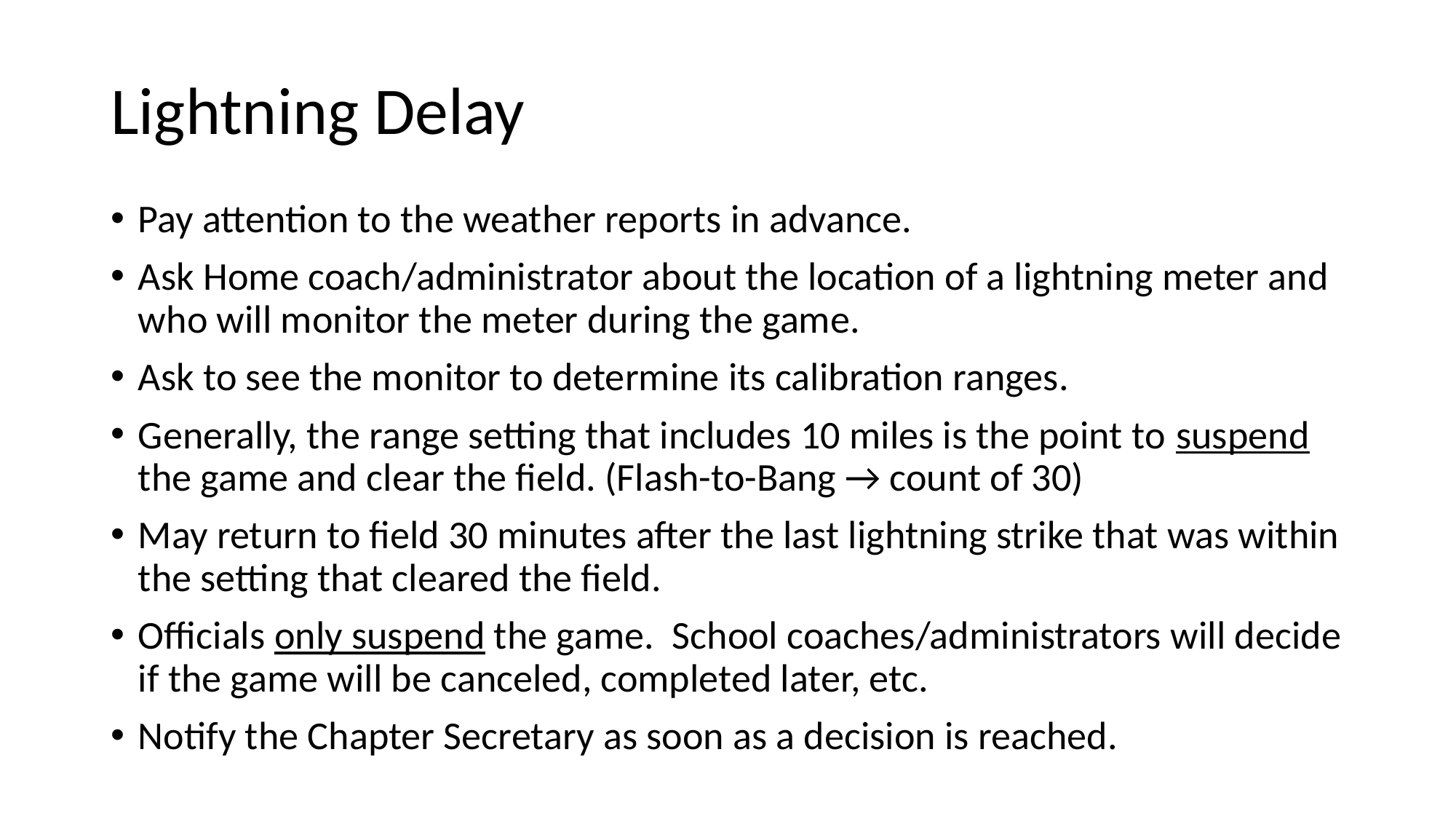

# Lightning Delay
Pay attention to the weather reports in advance.
Ask Home coach/administrator about the location of a lightning meter and who will monitor the meter during the game.
Ask to see the monitor to determine its calibration ranges.
Generally, the range setting that includes 10 miles is the point to suspend the game and clear the field. (Flash-to-Bang → count of 30)
May return to field 30 minutes after the last lightning strike that was within the setting that cleared the field.
Officials only suspend the game.  School coaches/administrators will decide if the game will be canceled, completed later, etc.
Notify the Chapter Secretary as soon as a decision is reached.